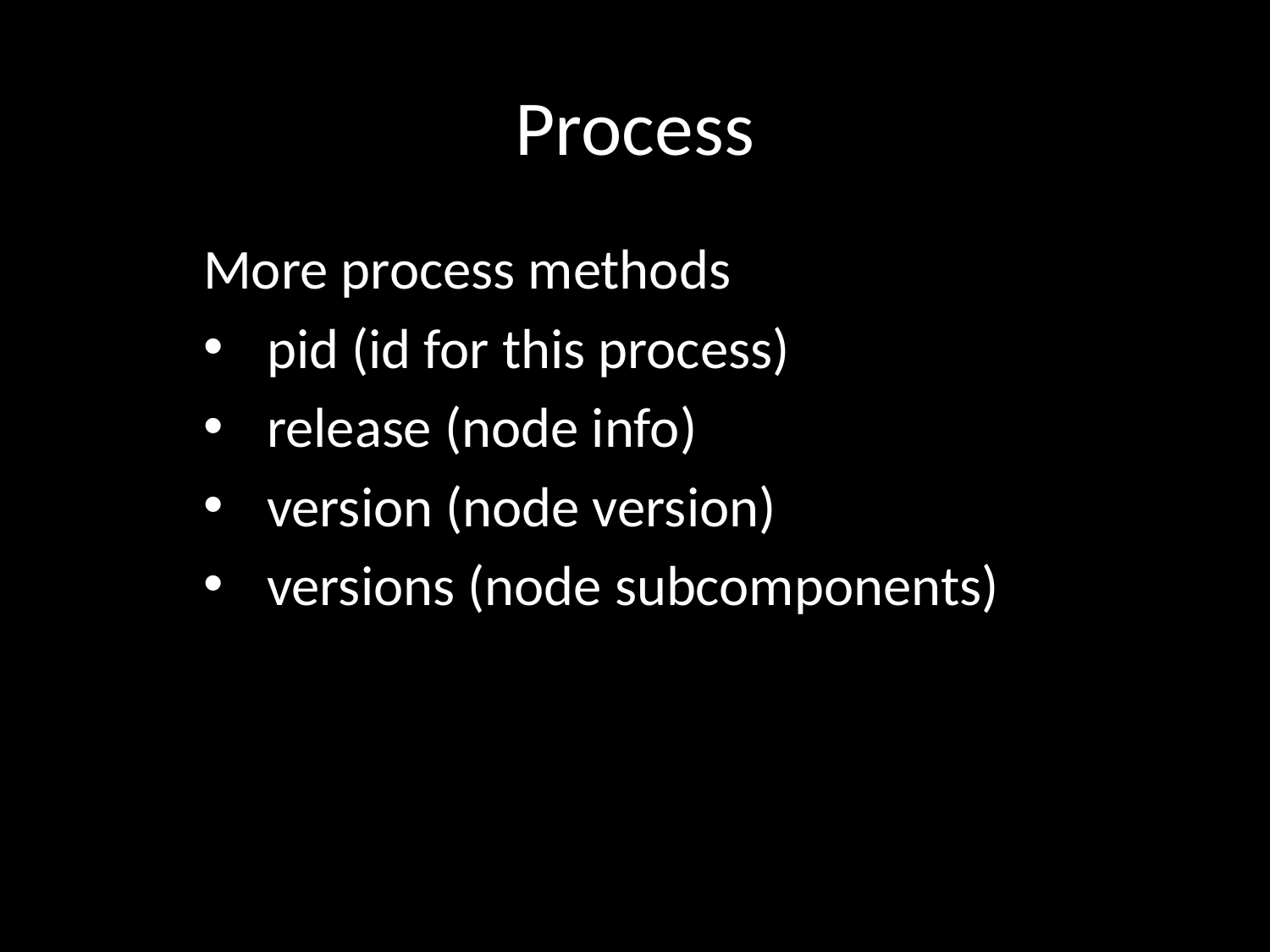

# Process
More process methods
pid (id for this process)
release (node info)
version (node version)
versions (node subcomponents)